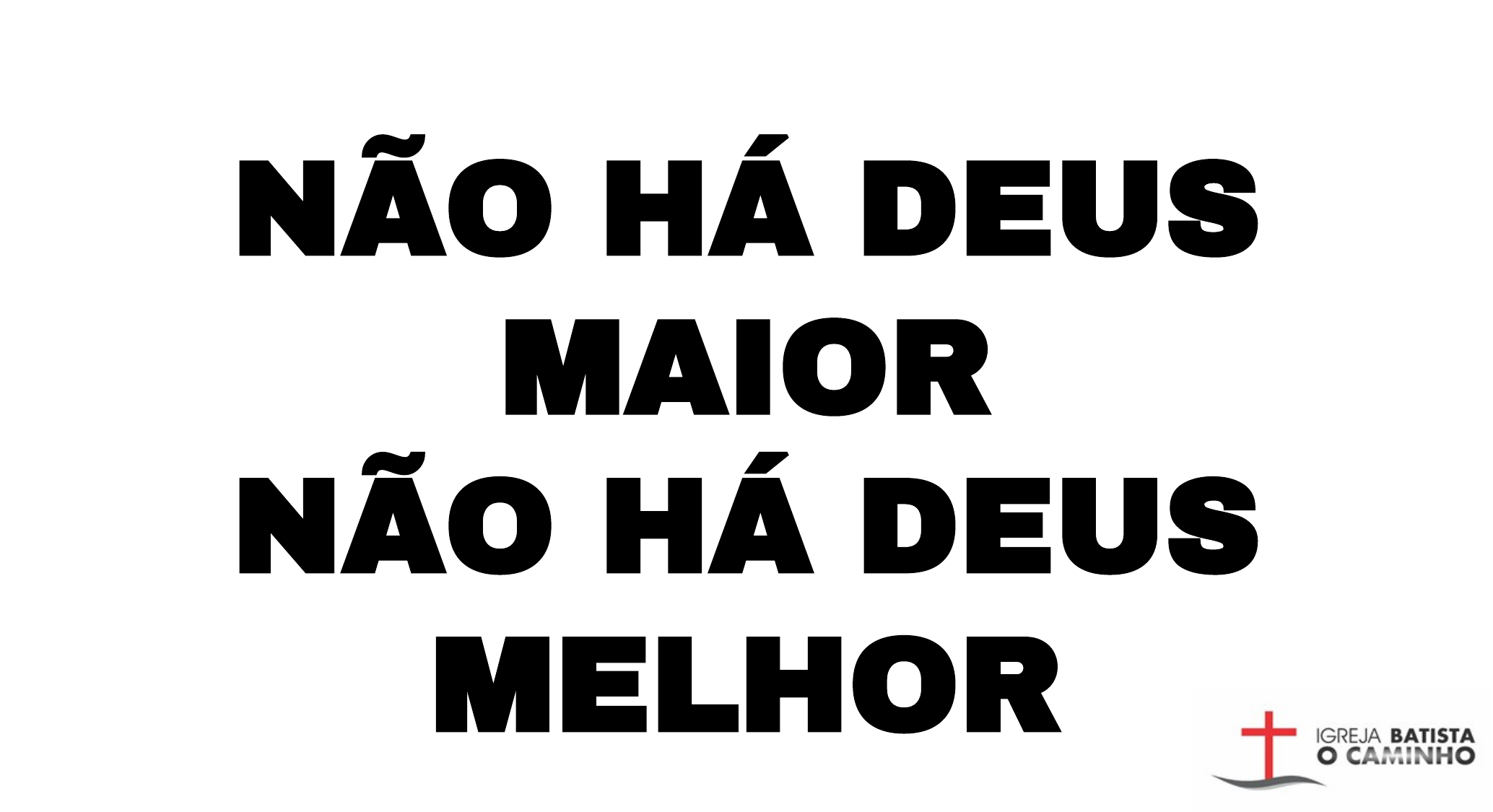

NÃO HÁ DEUS MAIOR
NÃO HÁ DEUS MELHOR